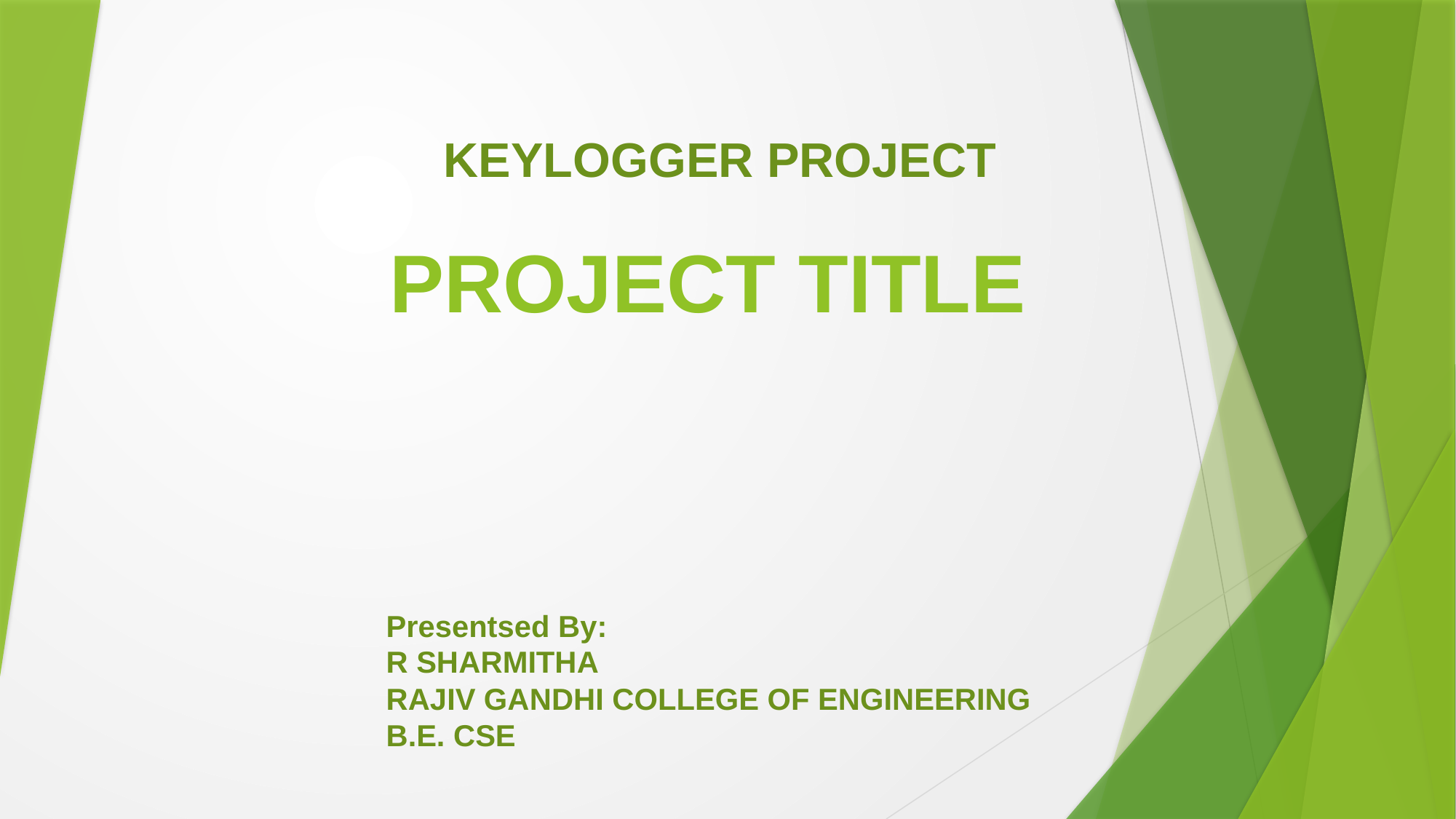

KEYLOGGER PROJECT
# PROJECT TITLE

Presentsed By:
R SHARMITHA
RAJIV GANDHI COLLEGE OF ENGINEERING
B.E. CSE